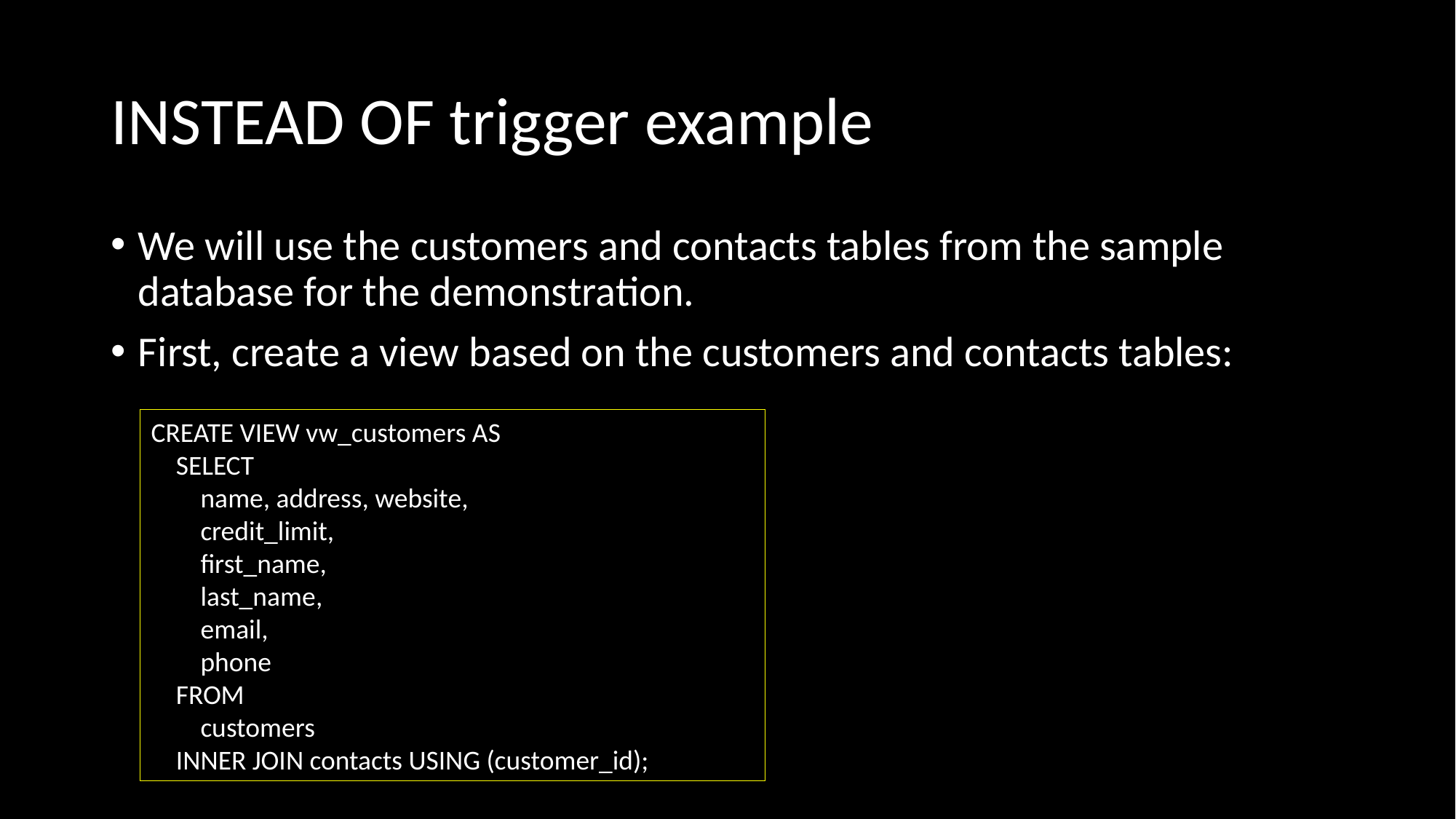

# INSTEAD OF trigger example
We will use the customers and contacts tables from the sample database for the demonstration.
First, create a view based on the customers and contacts tables:

CREATE VIEW vw_customers AS
    SELECT
        name, address, website,
        credit_limit,
        first_name,
        last_name,
        email,
        phone
    FROM
        customers
    INNER JOIN contacts USING (customer_id);